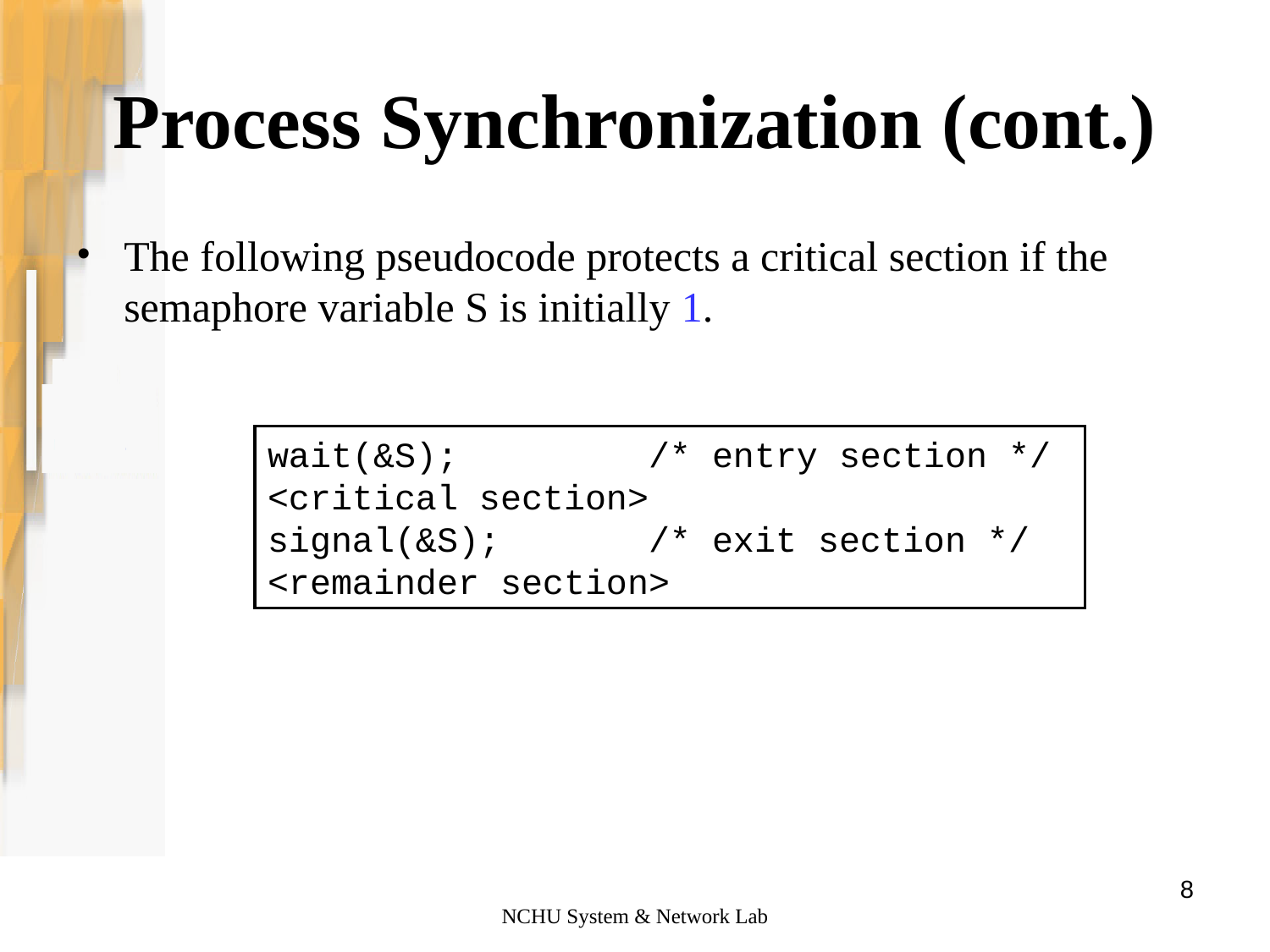

Process Synchronization (cont.)
The following pseudocode protects a critical section if the semaphore variable S is initially 1.

wait(&S); 		/* entry section */
<critical section>
signal(&S); 	/* exit section */
<remainder section>
8
NCHU System & Network Lab